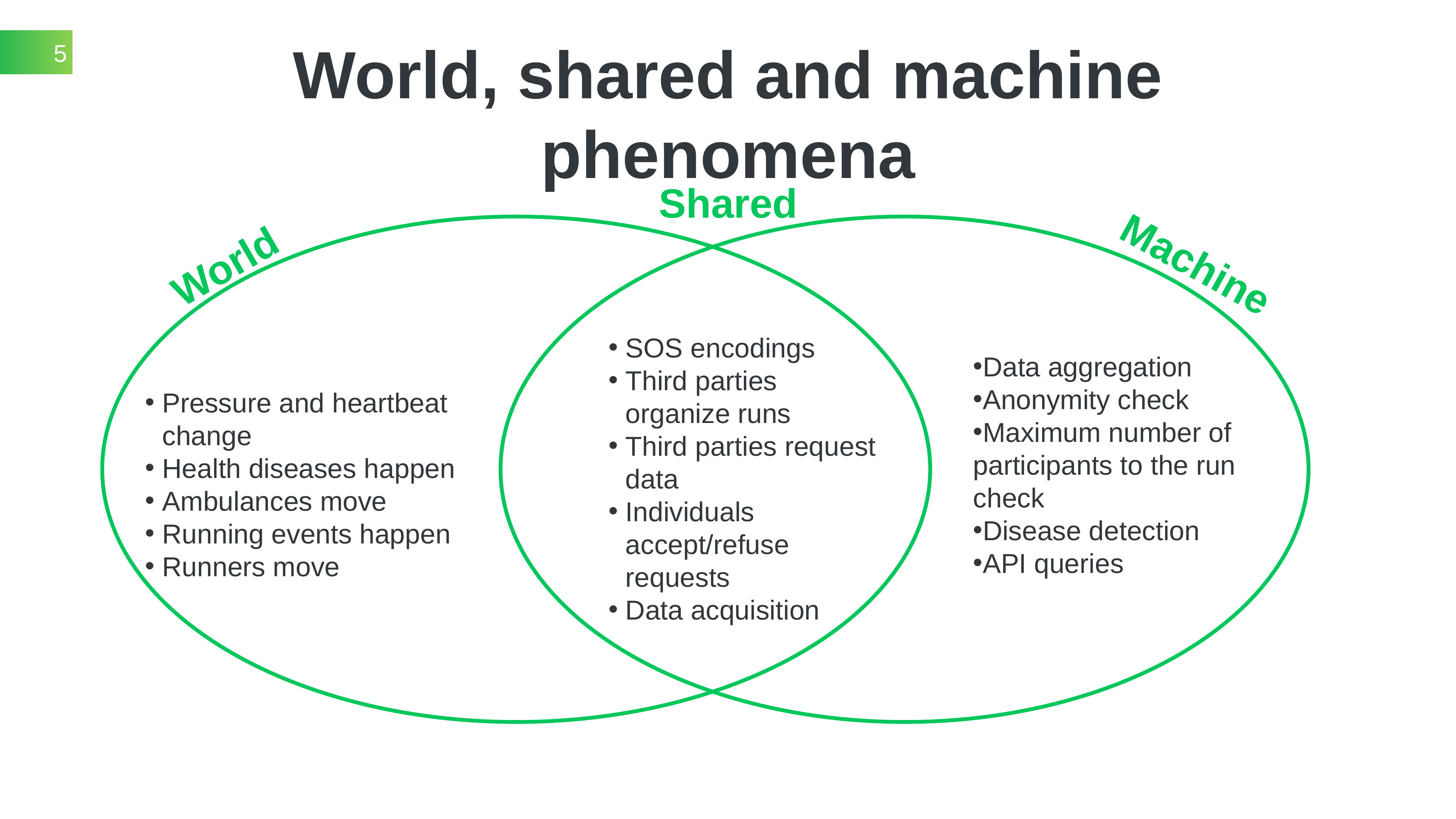

World, shared and machine phenomena
5
Shared

Machine
World
SOS encodings
Third parties organize runs
Third parties request data
Individuals accept/refuse requests
Data acquisition
Data aggregation
Anonymity check
Maximum number of participants to the run check
Disease detection
API queries
Pressure and heartbeat change
Health diseases happen
Ambulances move
Running events happen
Runners move